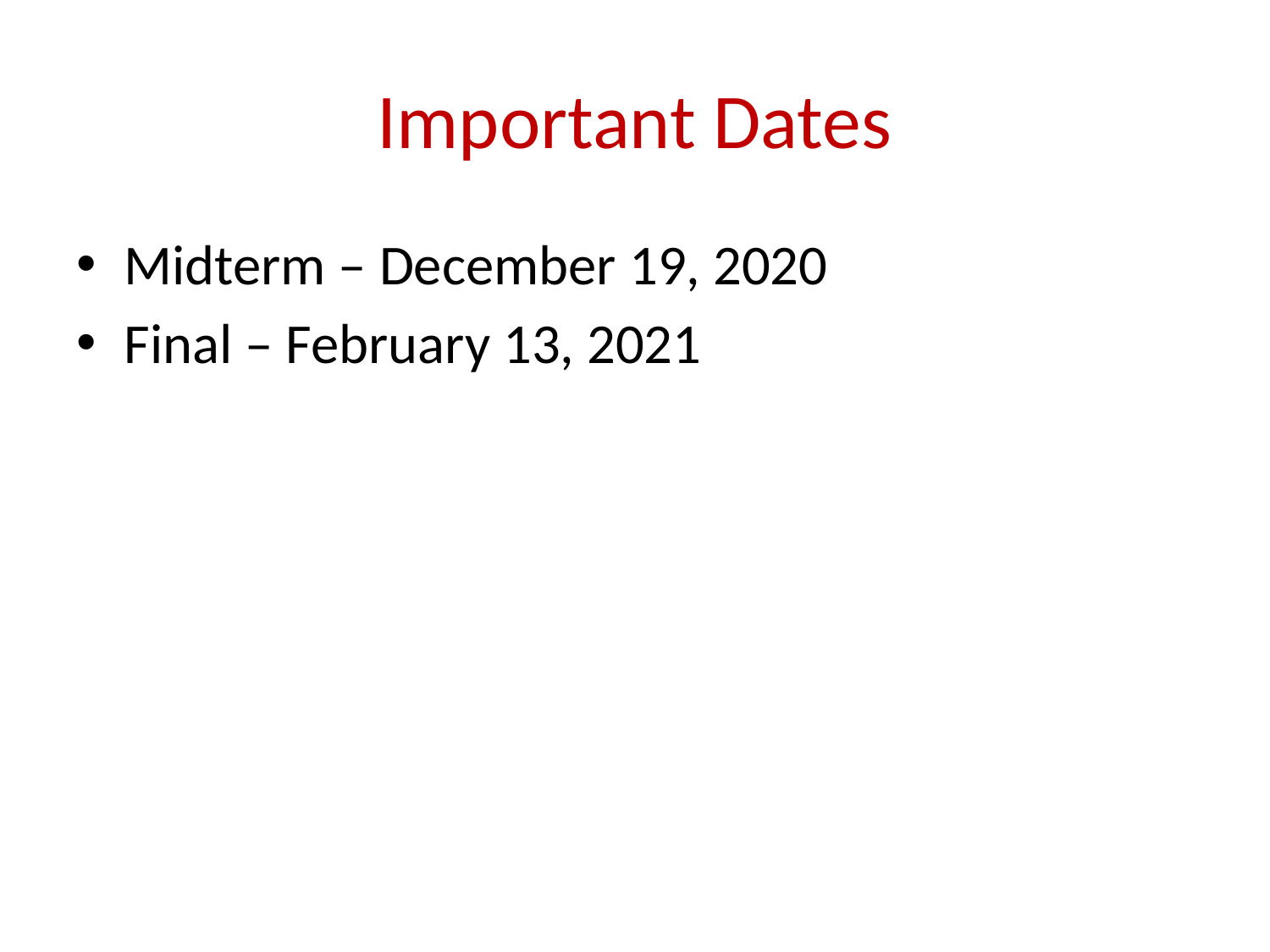

# Important Dates
Midterm – December 19, 2020
Final – February 13, 2021